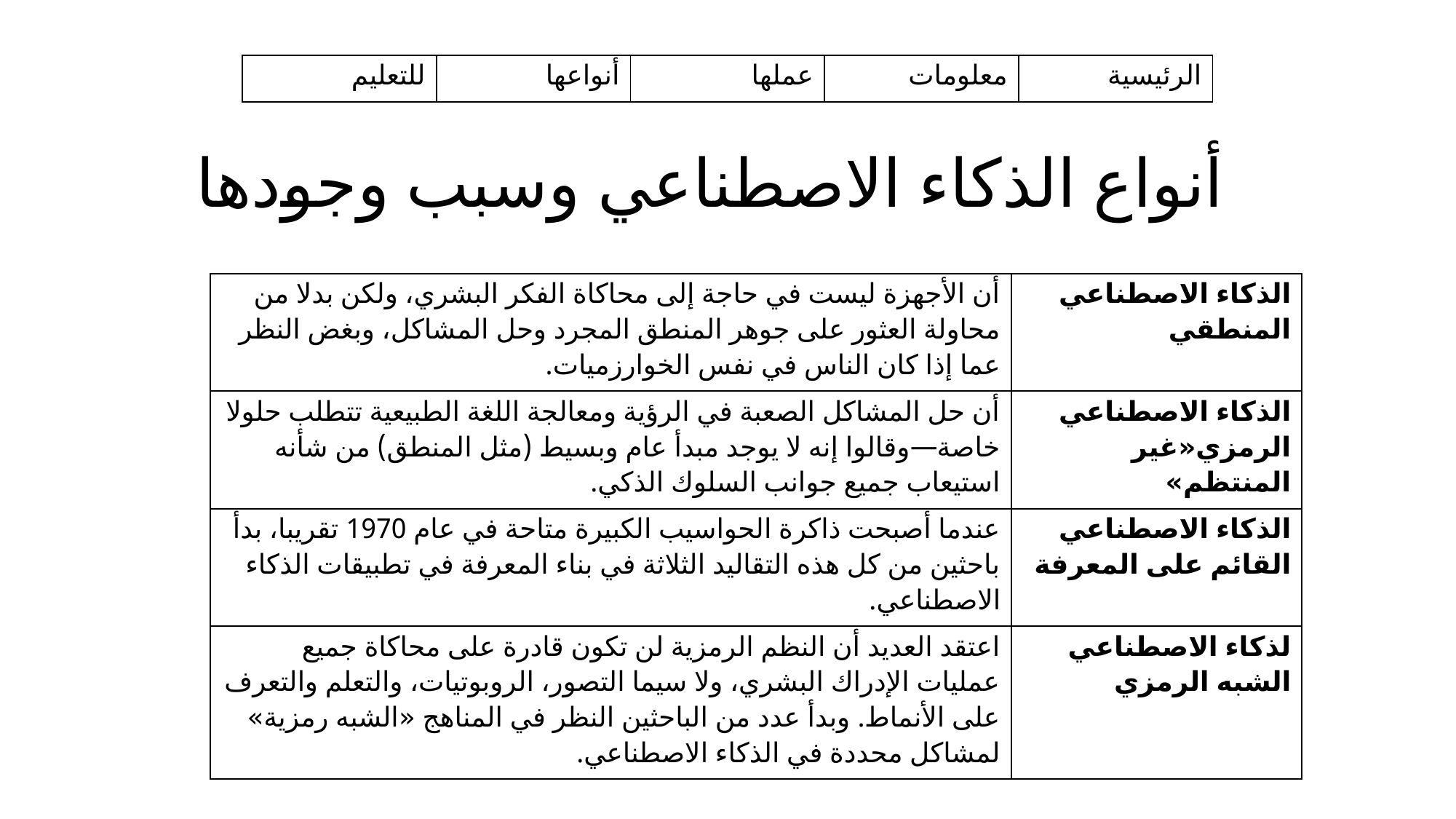

| للتعليم | أنواعها | عملها | معلومات | الرئيسية |
| --- | --- | --- | --- | --- |
 أنواع الذكاء الاصطناعي وسبب وجودها
| أن الأجهزة ليست في حاجة إلى محاكاة الفكر البشري، ولكن بدلا من محاولة العثور على جوهر المنطق المجرد وحل المشاكل، وبغض النظر عما إذا كان الناس في نفس الخوارزميات. | الذكاء الاصطناعي المنطقي |
| --- | --- |
| أن حل المشاكل الصعبة في الرؤية ومعالجة اللغة الطبيعية تتطلب حلولا خاصة—وقالوا إنه لا يوجد مبدأ عام وبسيط (مثل المنطق) من شأنه استيعاب جميع جوانب السلوك الذكي. | الذكاء الاصطناعي الرمزي«غير المنتظم» |
| عندما أصبحت ذاكرة الحواسيب الكبيرة متاحة في عام 1970 تقريبا، بدأ باحثين من كل هذه التقاليد الثلاثة في بناء المعرفة في تطبيقات الذكاء الاصطناعي. | الذكاء الاصطناعي القائم على المعرفة |
| اعتقد العديد أن النظم الرمزية لن تكون قادرة على محاكاة جميع عمليات الإدراك البشري، ولا سيما التصور، الروبوتيات، والتعلم والتعرف على الأنماط. وبدأ عدد من الباحثين النظر في المناهج «الشبه رمزية» لمشاكل محددة في الذكاء الاصطناعي. | لذكاء الاصطناعي الشبه الرمزي |